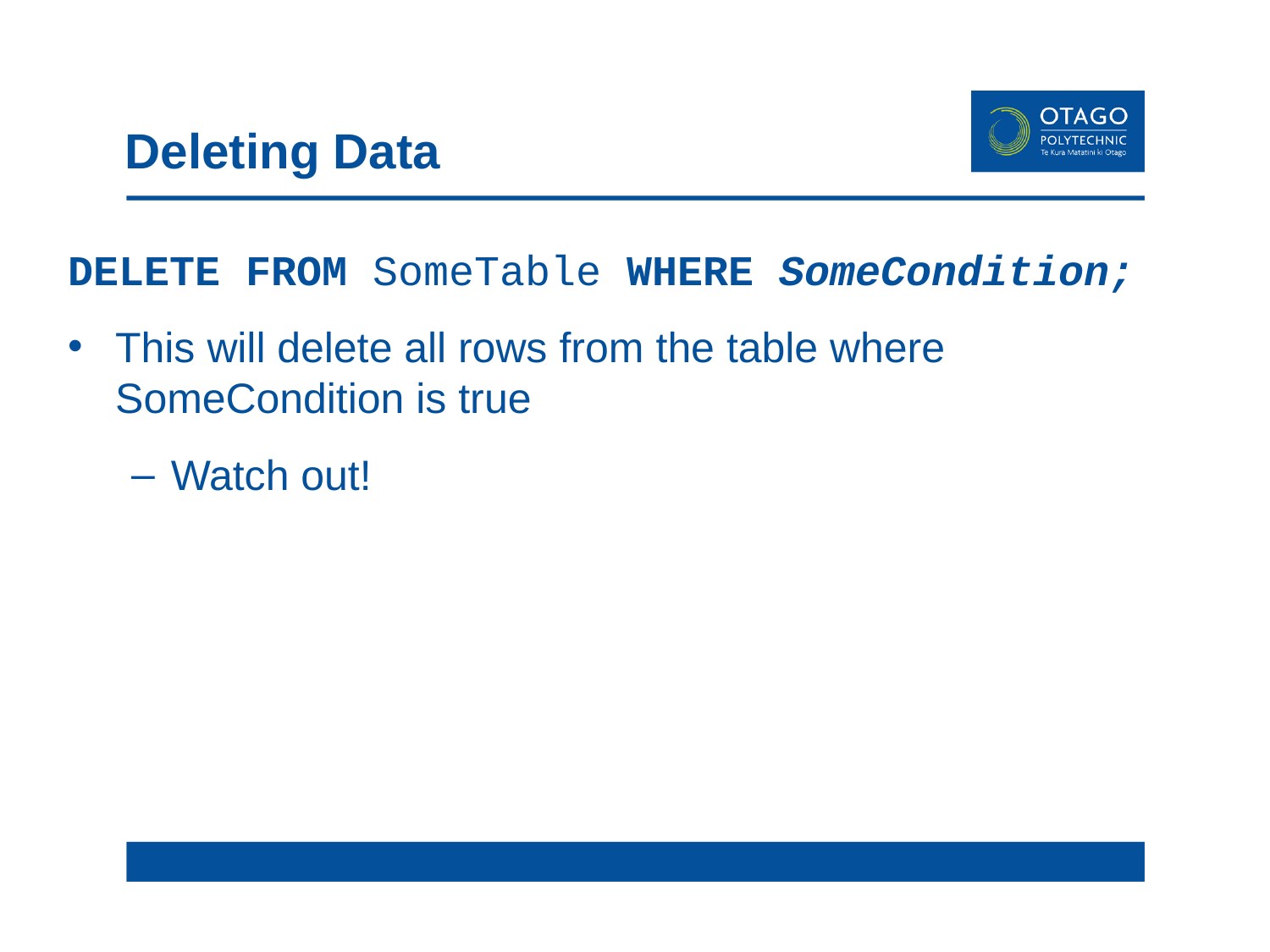

# Deleting Data
DELETE FROM SomeTable WHERE SomeCondition;
This will delete all rows from the table where SomeCondition is true
Watch out!